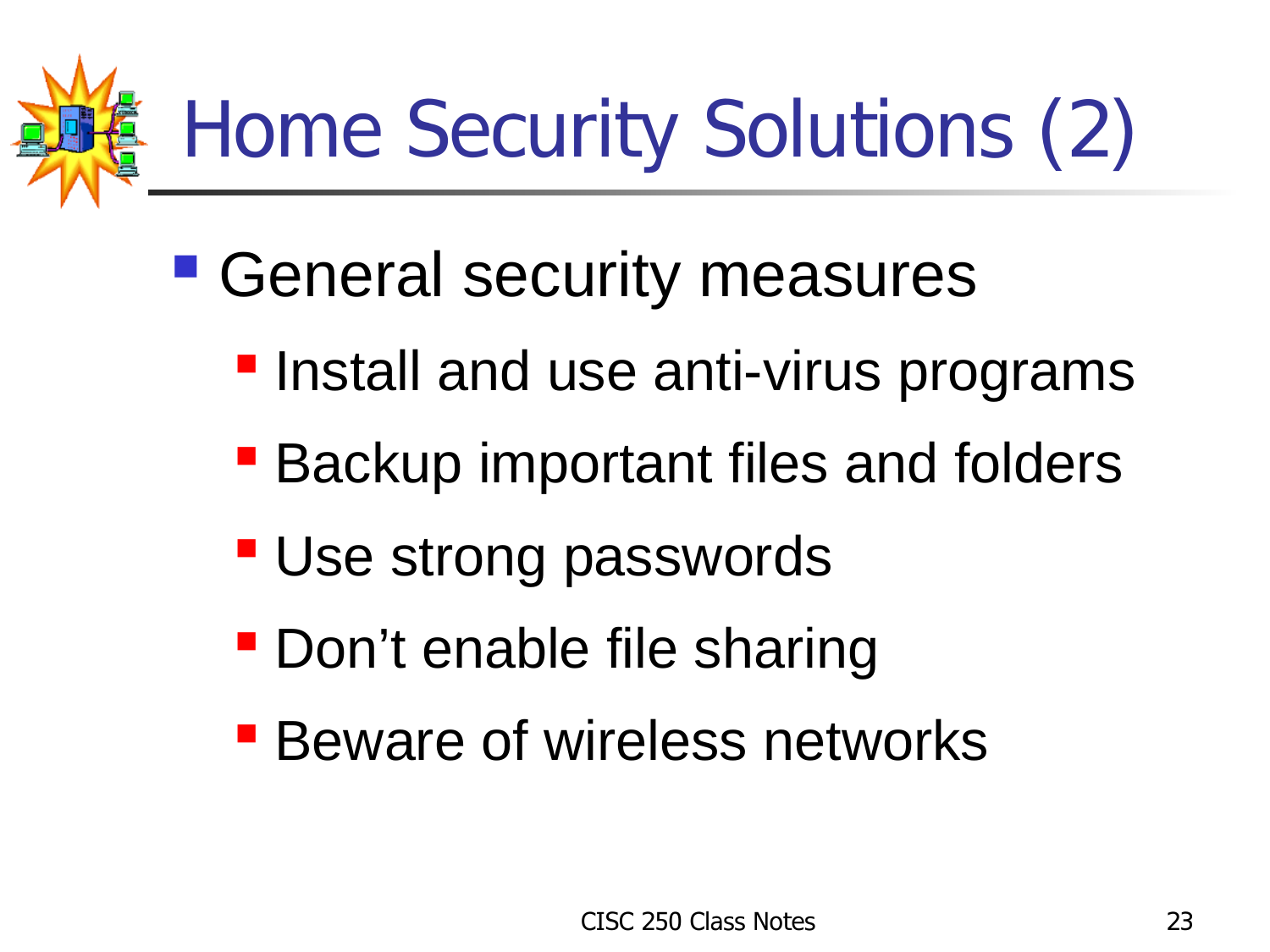

# Home Security Solutions (2)
General security measures
Install and use anti-virus programs
Backup important files and folders
Use strong passwords
Don’t enable file sharing
Beware of wireless networks

CISC 250 Class Notes
23